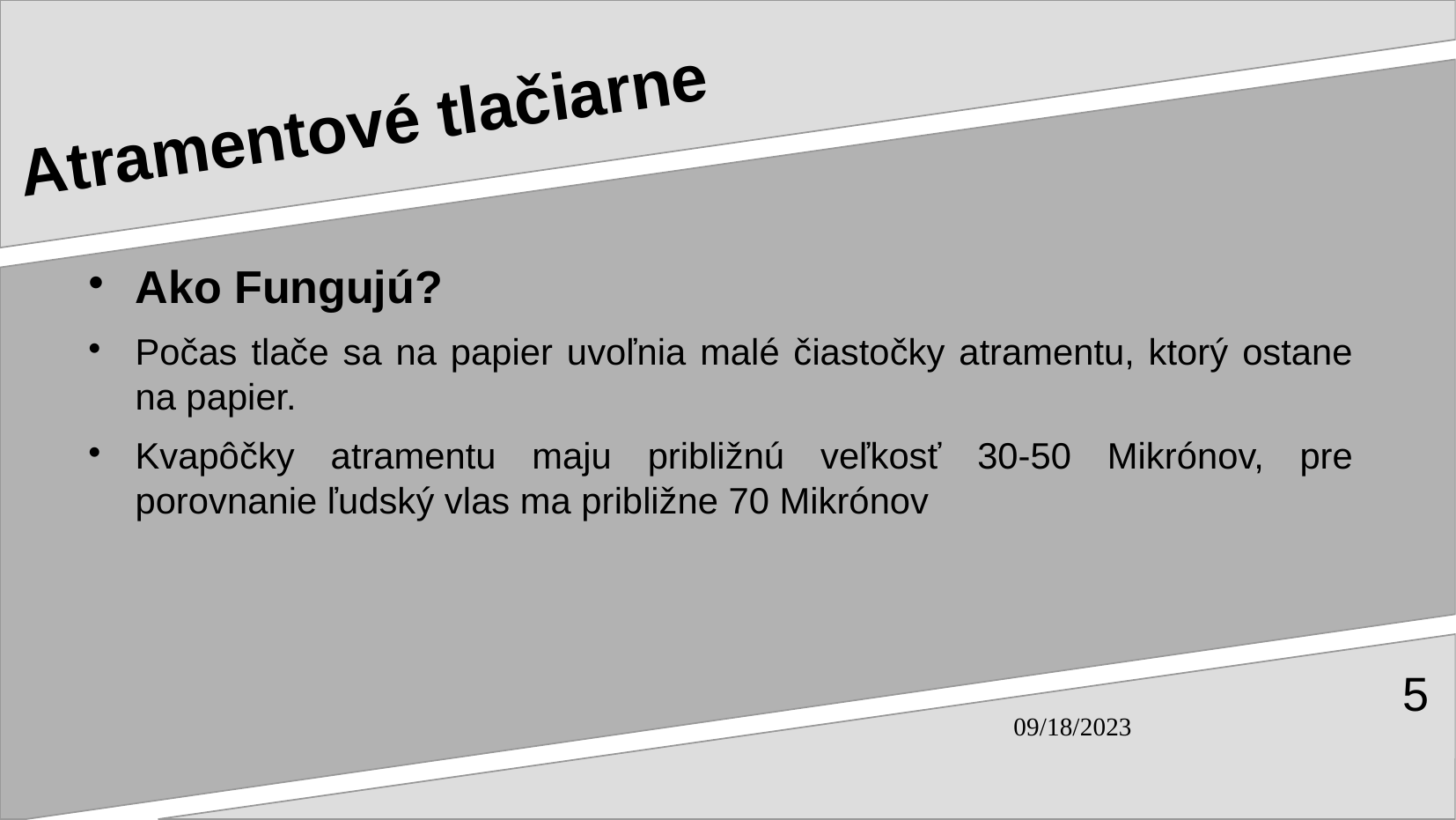

# Atramentové tlačiarne
Ako Fungujú?
Počas tlače sa na papier uvoľnia malé čiastočky atramentu, ktorý ostane na papier.
Kvapôčky atramentu maju približnú veľkosť 30-50 Mikrónov, pre porovnanie ľudský vlas ma približne 70 Mikrónov
5
09/18/2023